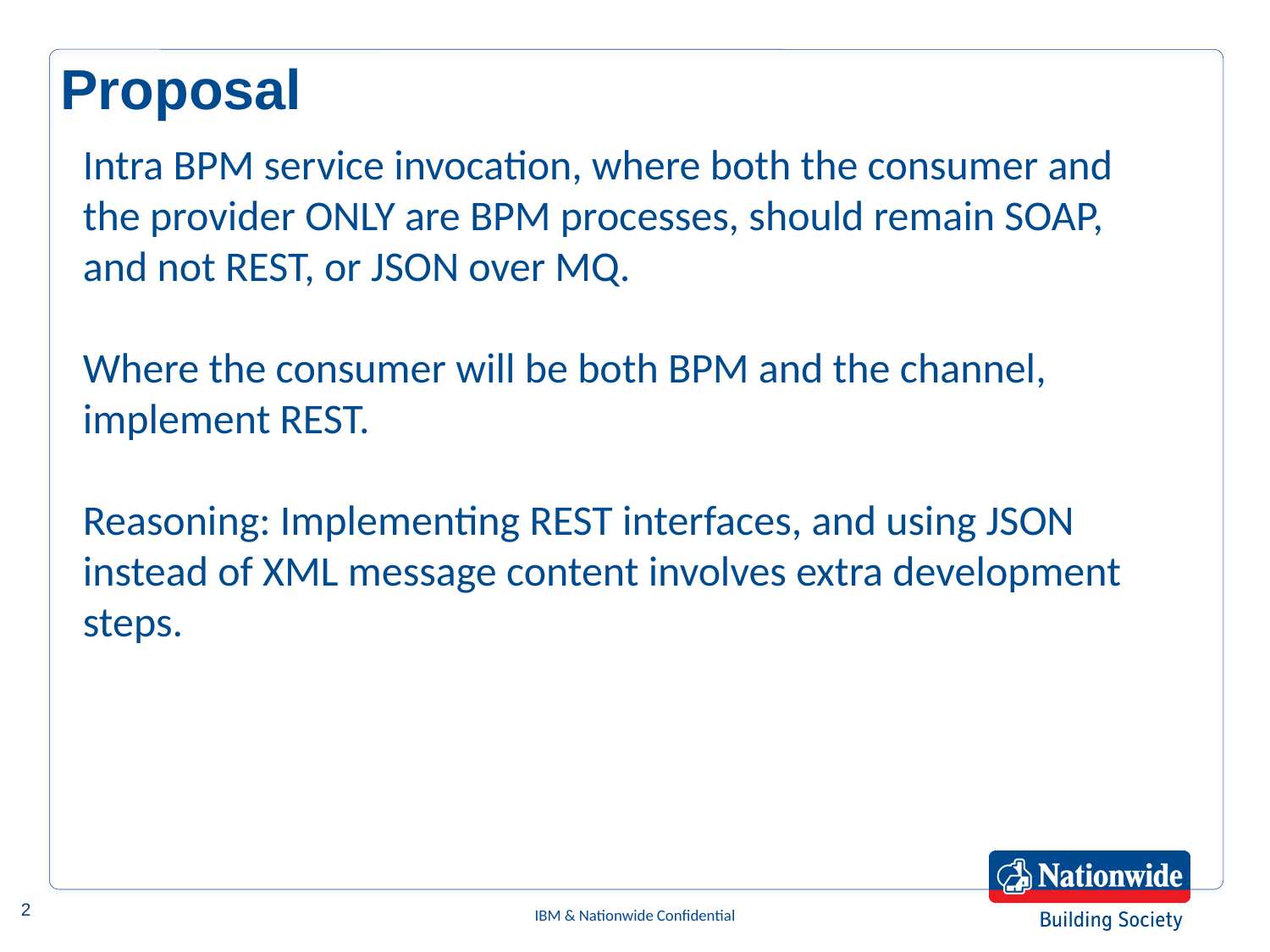

Proposal
Intra BPM service invocation, where both the consumer and the provider ONLY are BPM processes, should remain SOAP, and not REST, or JSON over MQ.

Where the consumer will be both BPM and the channel, implement REST.

Reasoning: Implementing REST interfaces, and using JSON instead of XML message content involves extra development steps.